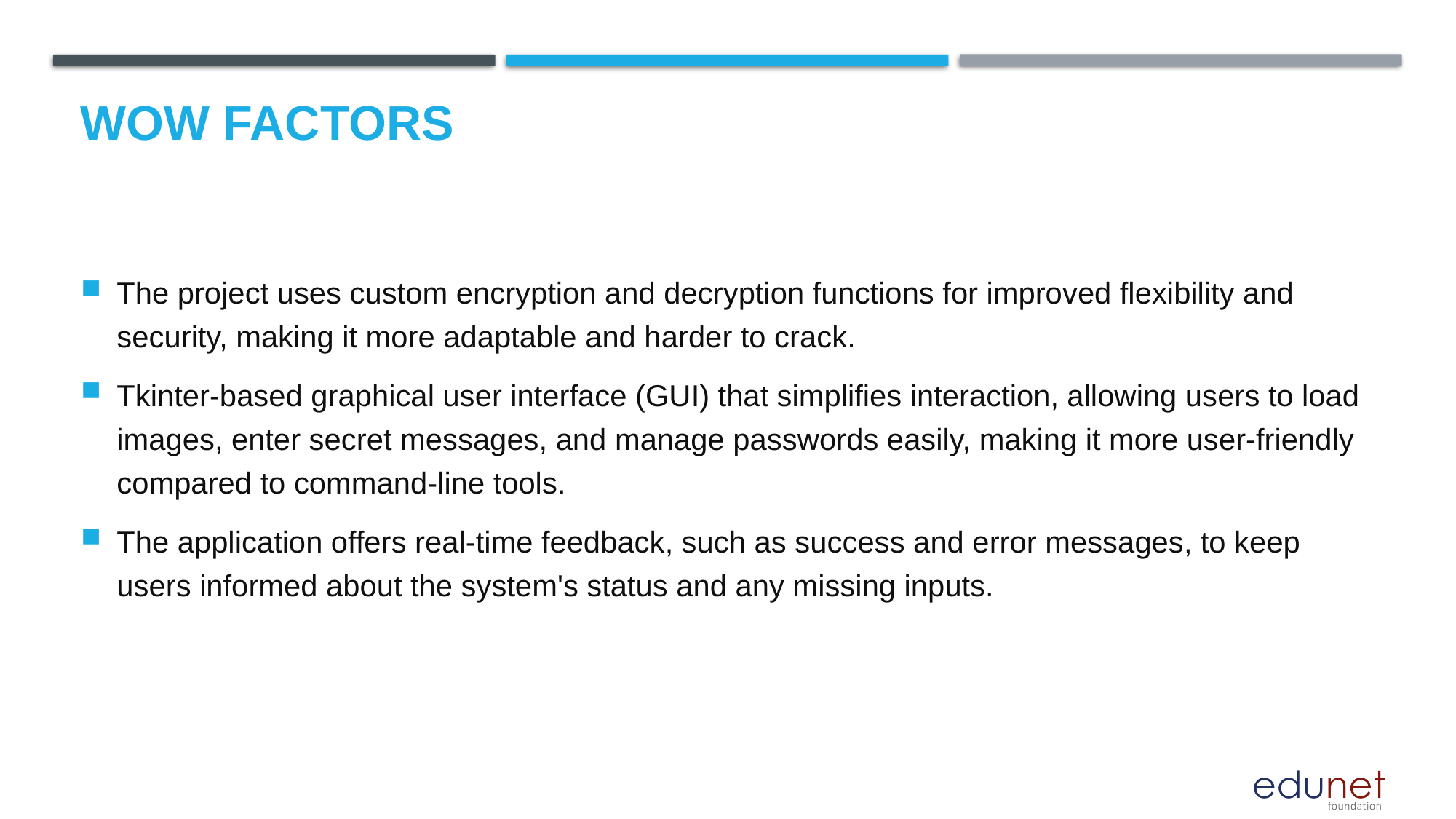

# Wow factors
The project uses custom encryption and decryption functions for improved flexibility and security, making it more adaptable and harder to crack.
Tkinter-based graphical user interface (GUI) that simplifies interaction, allowing users to load images, enter secret messages, and manage passwords easily, making it more user-friendly compared to command-line tools.
The application offers real-time feedback, such as success and error messages, to keep users informed about the system's status and any missing inputs.